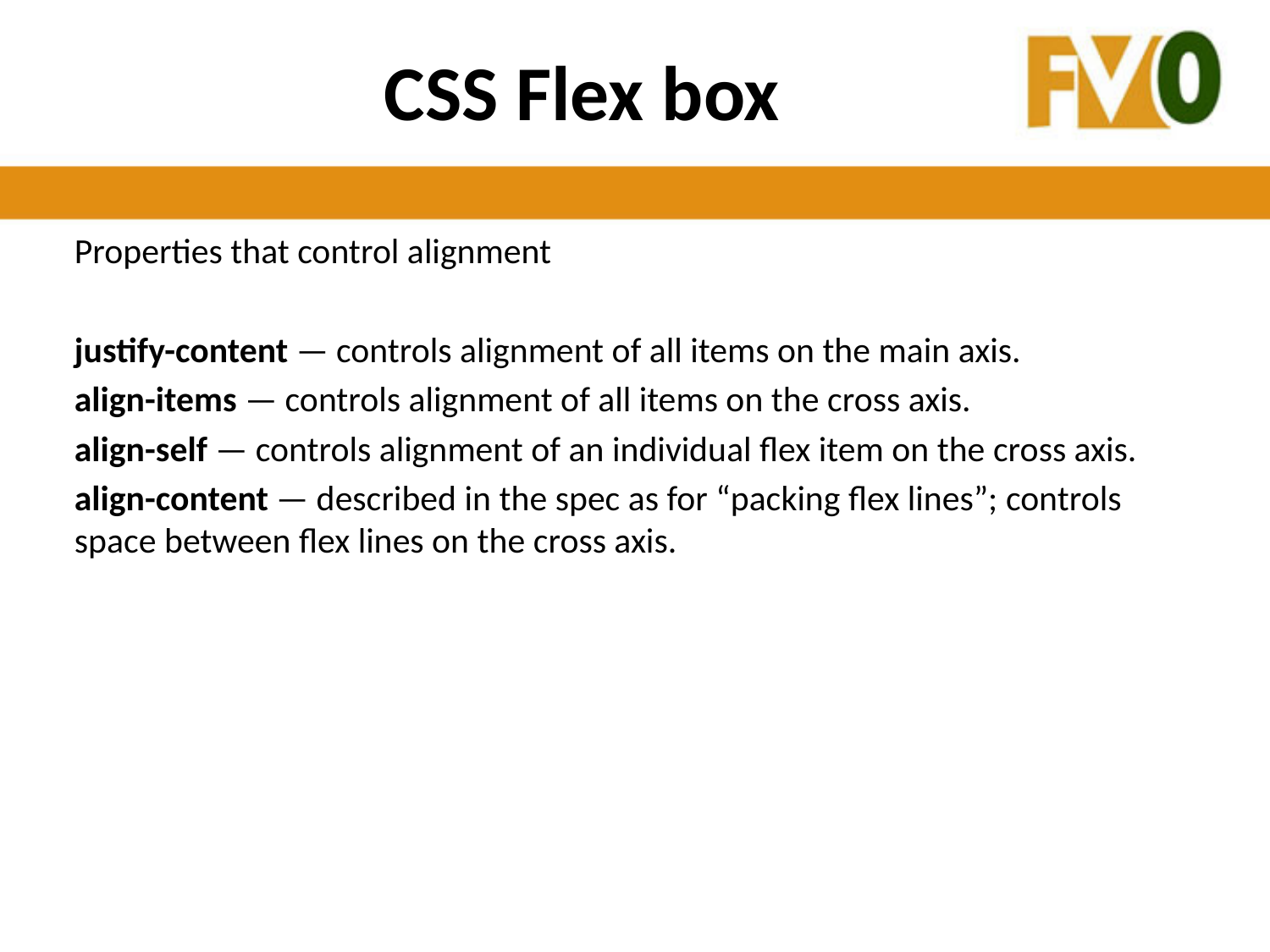

# CSS Flex box
Properties that control alignment

justify-content — controls alignment of all items on the main axis.
align-items — controls alignment of all items on the cross axis.
align-self — controls alignment of an individual flex item on the cross axis.
align-content — described in the spec as for “packing flex lines”; controls space between flex lines on the cross axis.